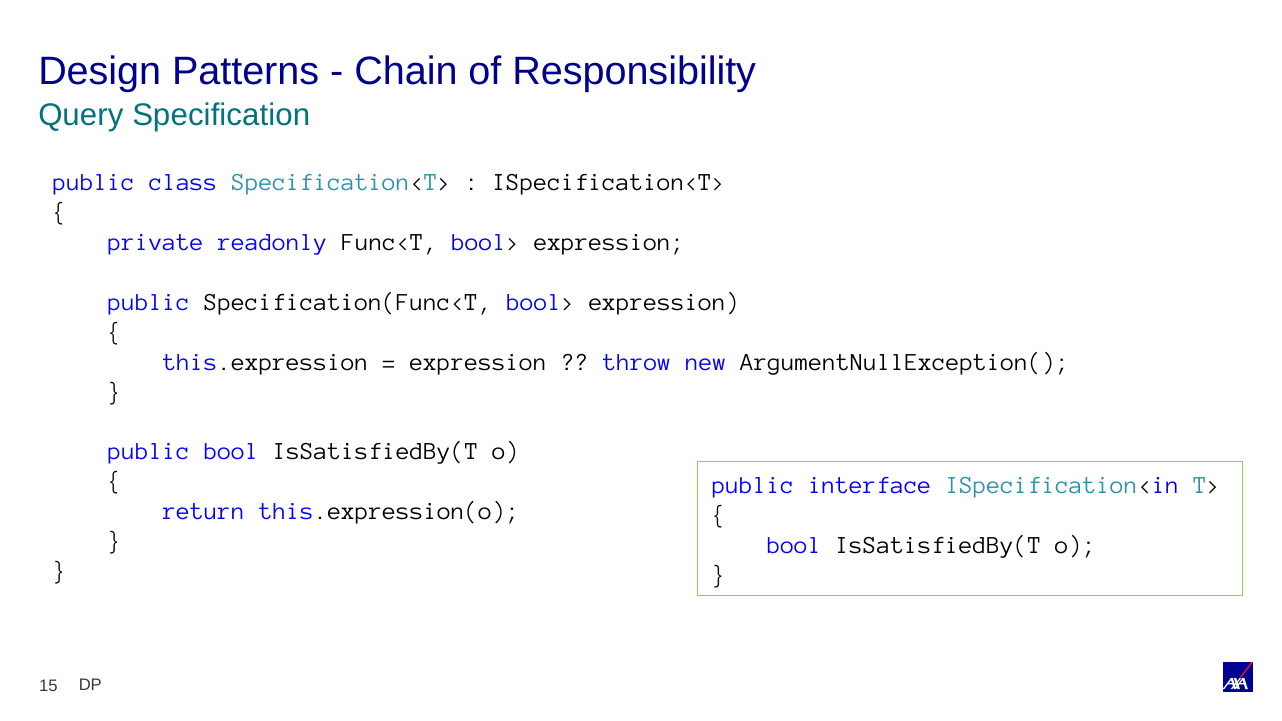

# Design Patterns - Chain of Responsibility
Query Specification
public class Specification<T> : ISpecification<T>
{
    private readonly Func<T, bool> expression;

    public Specification(Func<T, bool> expression)
    {
        this.expression = expression ?? throw new ArgumentNullException();
    }

    public bool IsSatisfiedBy(T o)
    {
        return this.expression(o);
    }
}
public interface ISpecification<in T>
{
    bool IsSatisfiedBy(T o);
}
DP